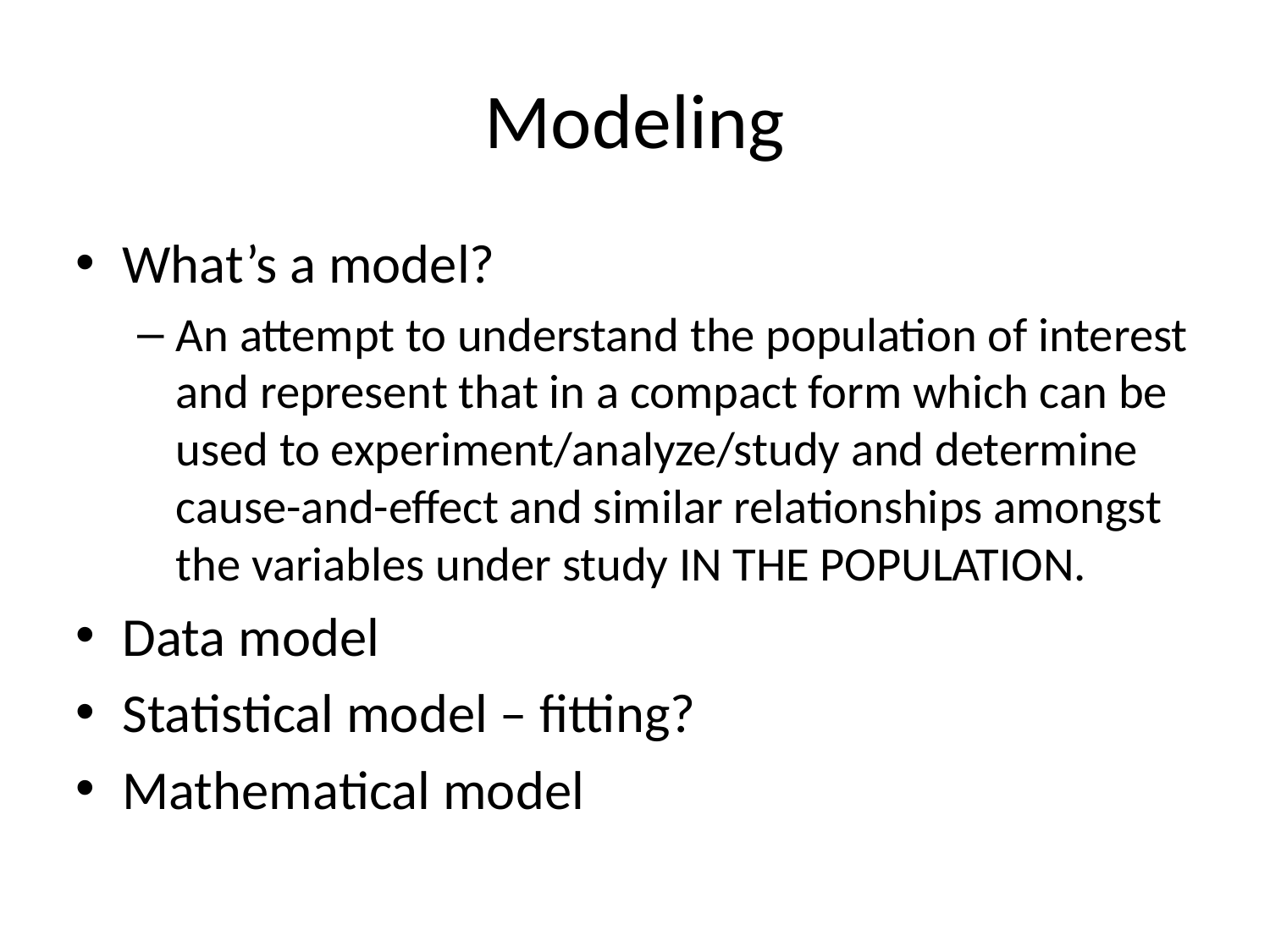

Modeling
What’s a model?
An attempt to understand the population of interest and represent that in a compact form which can be used to experiment/analyze/study and determine cause-and-effect and similar relationships amongst the variables under study IN THE POPULATION.
Data model
Statistical model – fitting?
Mathematical model